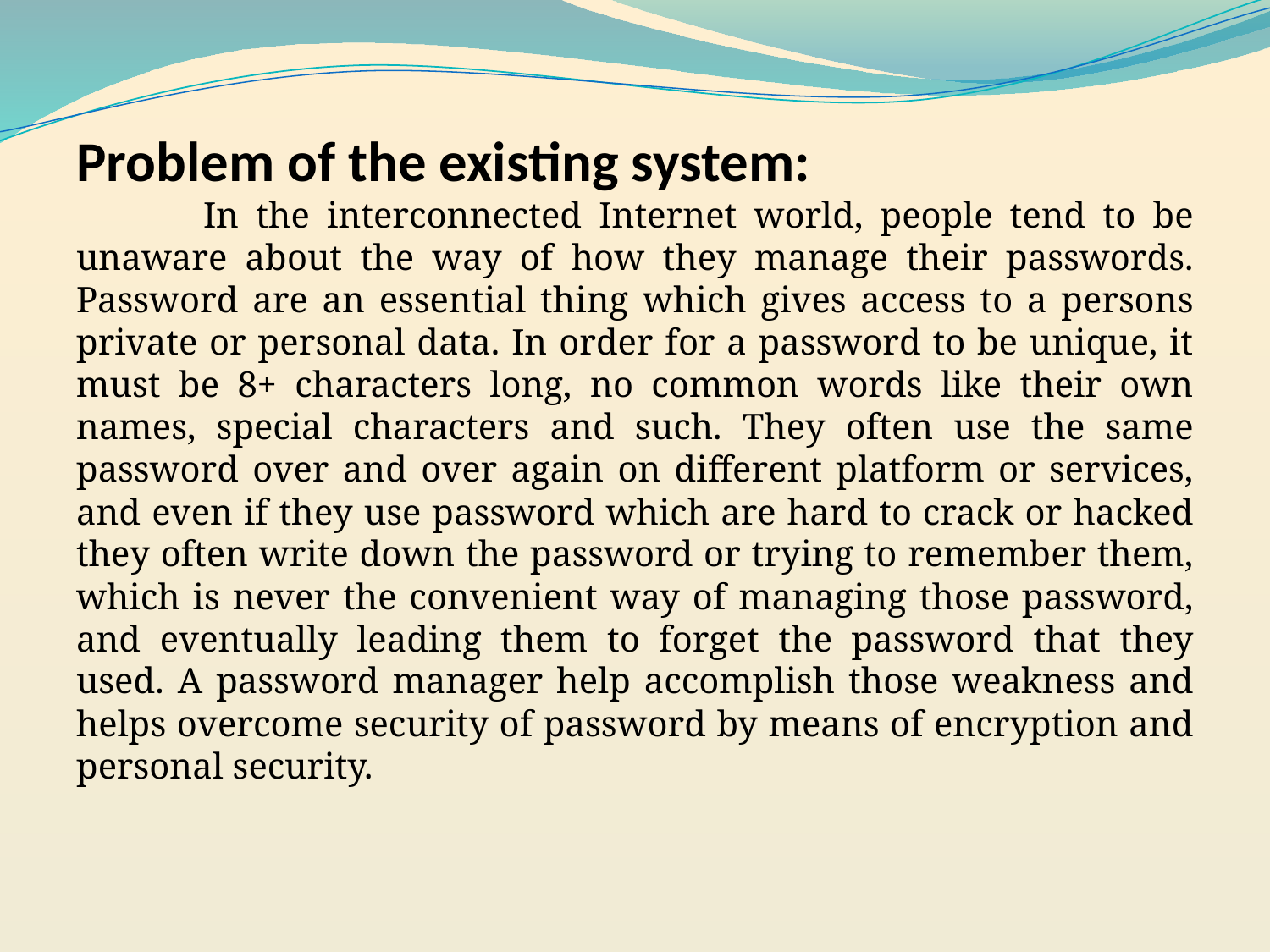

Problem of the existing system:
	In the interconnected Internet world, people tend to be unaware about the way of how they manage their passwords. Password are an essential thing which gives access to a persons private or personal data. In order for a password to be unique, it must be 8+ characters long, no common words like their own names, special characters and such. They often use the same password over and over again on different platform or services, and even if they use password which are hard to crack or hacked they often write down the password or trying to remember them, which is never the convenient way of managing those password, and eventually leading them to forget the password that they used. A password manager help accomplish those weakness and helps overcome security of password by means of encryption and personal security.